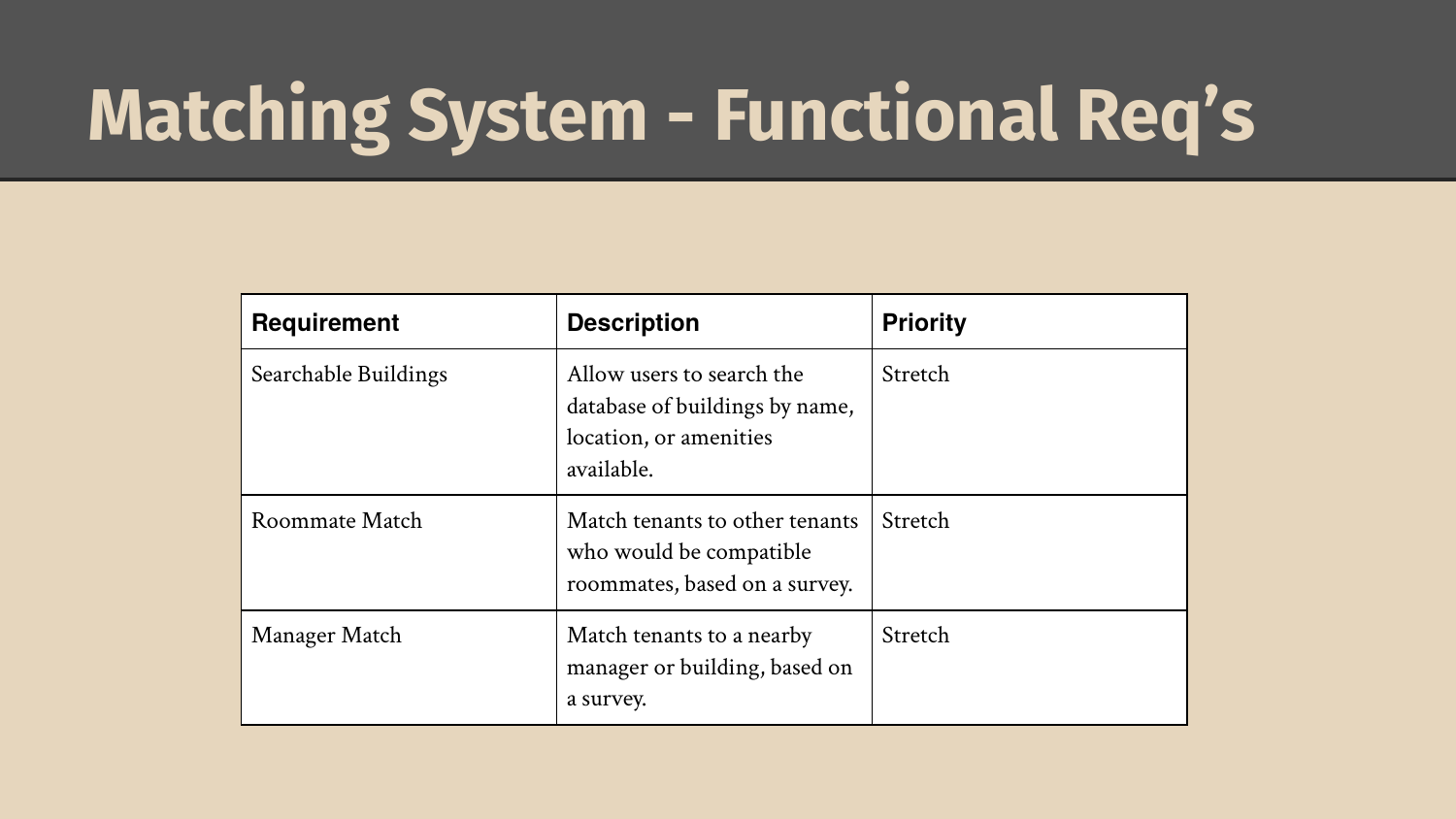

# Matching System - Functional Req’s
| Requirement | Description | Priority |
| --- | --- | --- |
| Searchable Buildings | Allow users to search the database of buildings by name, location, or amenities available. | Stretch |
| Roommate Match | Match tenants to other tenants who would be compatible roommates, based on a survey. | Stretch |
| Manager Match | Match tenants to a nearby manager or building, based on a survey. | Stretch |